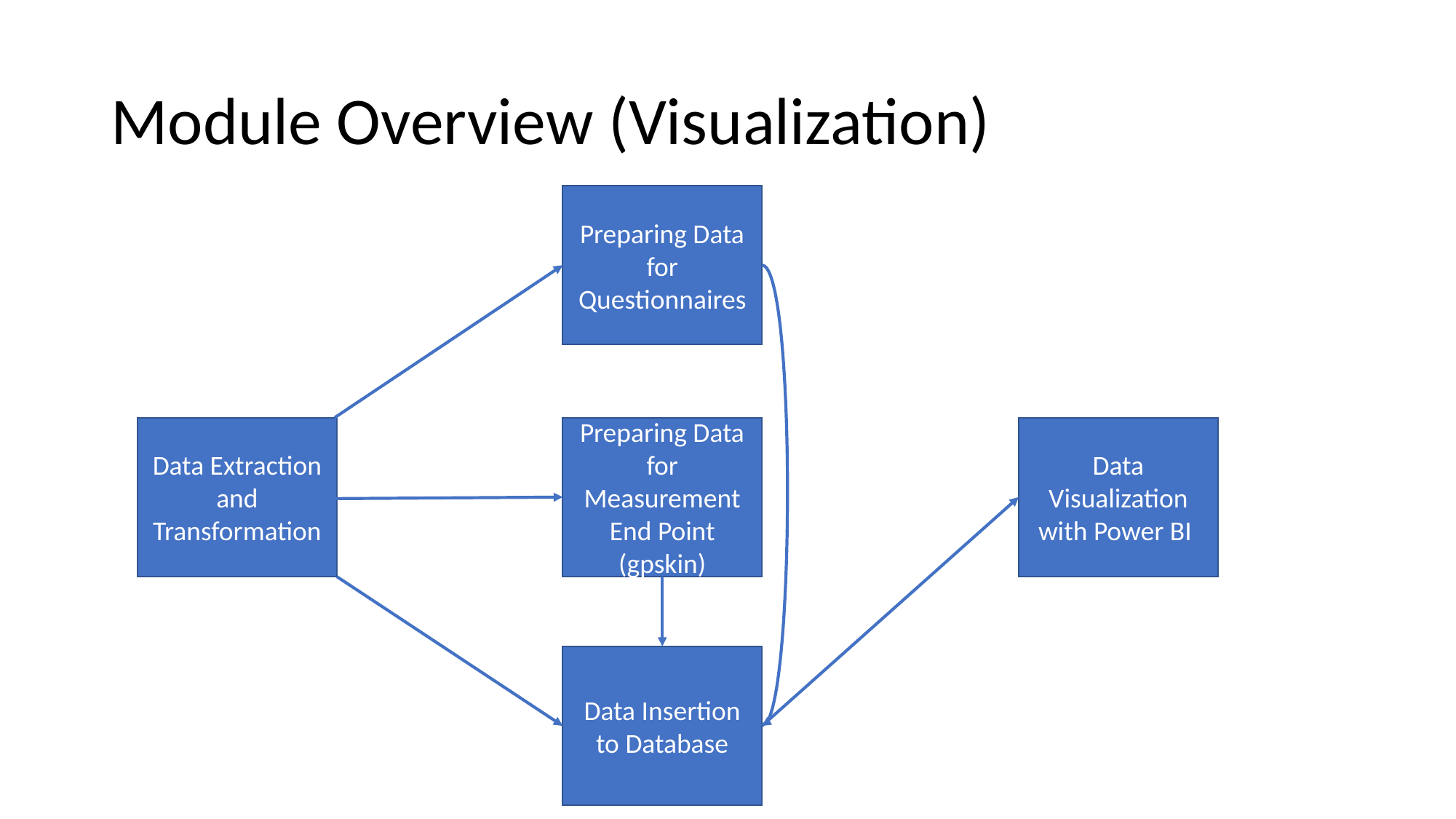

# Module Overview (Visualization)
Preparing Data for Questionnaires
Data Extraction and Transformation
Preparing Data for Measurement End Point (gpskin)
Data Visualization with Power BI
Data Insertion to Database